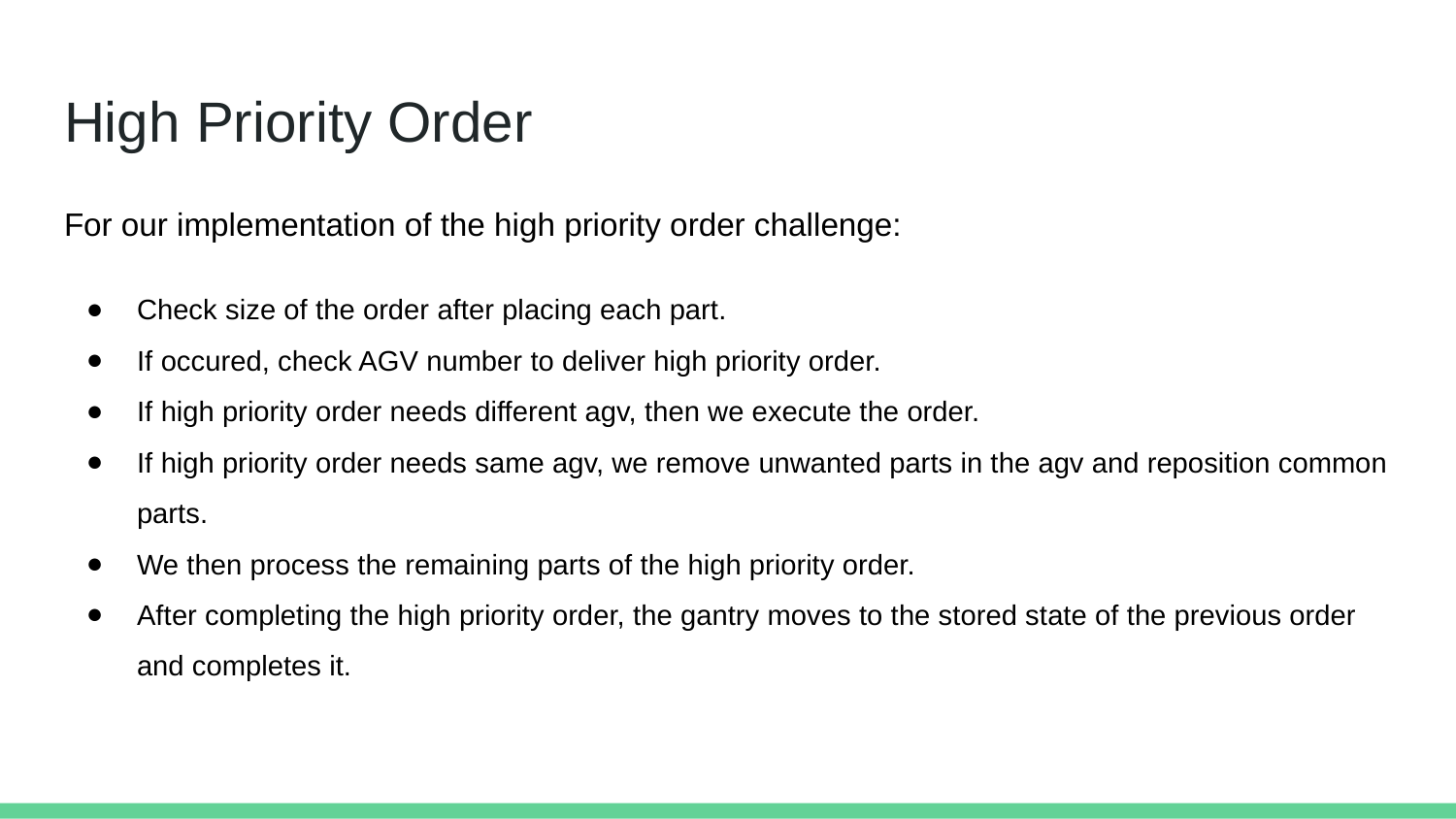

# High Priority Order
For our implementation of the high priority order challenge:
Check size of the order after placing each part.
If occured, check AGV number to deliver high priority order.
If high priority order needs different agv, then we execute the order.
If high priority order needs same agv, we remove unwanted parts in the agv and reposition common parts.
We then process the remaining parts of the high priority order.
After completing the high priority order, the gantry moves to the stored state of the previous order and completes it.